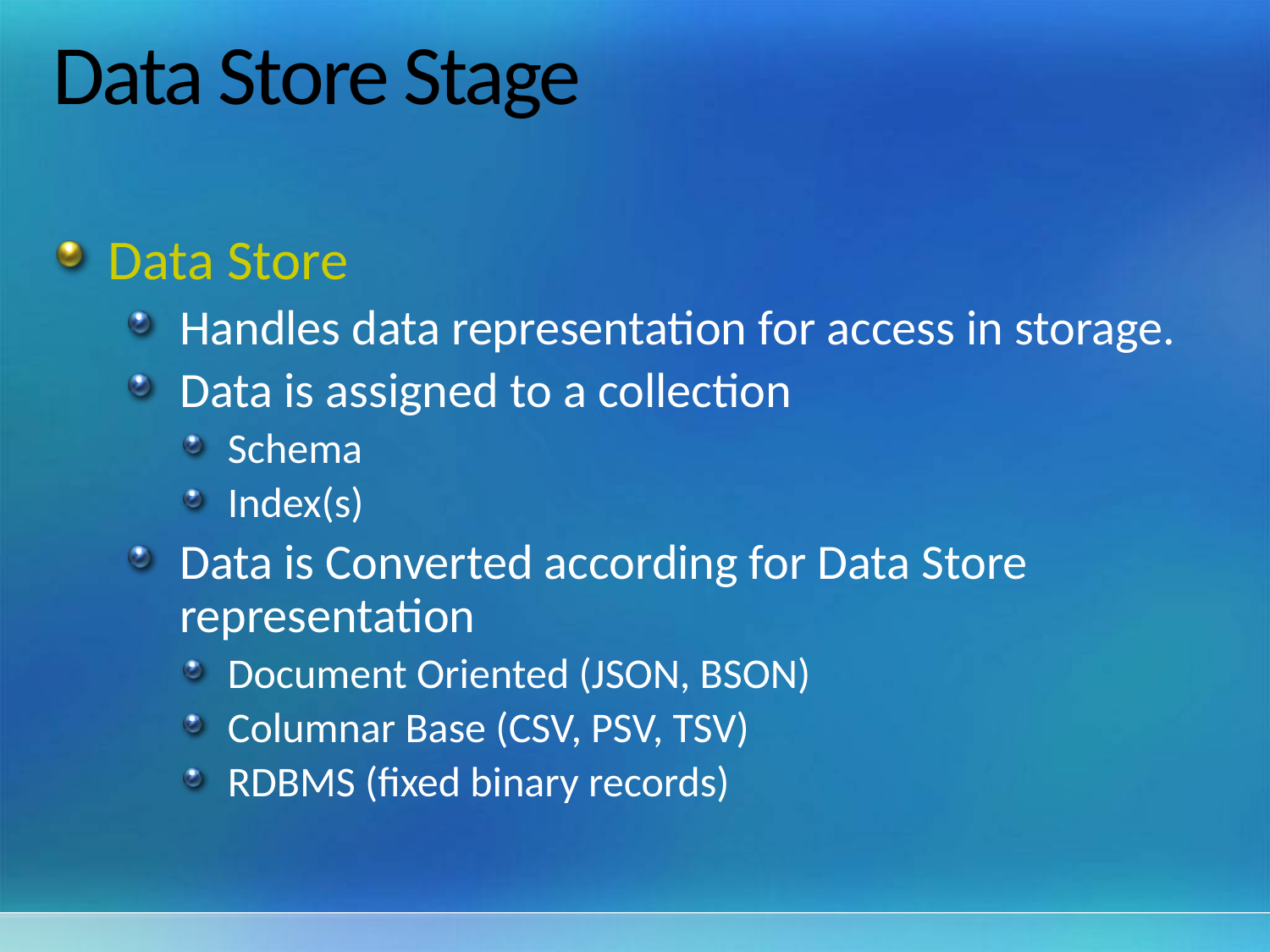

# Data Store Stage

Data Store
Handles data representation for access in storage.
Data is assigned to a collection
Schema
Index(s)
Data is Converted according for Data Store representation
Document Oriented (JSON, BSON)
Columnar Base (CSV, PSV, TSV)
RDBMS (fixed binary records)